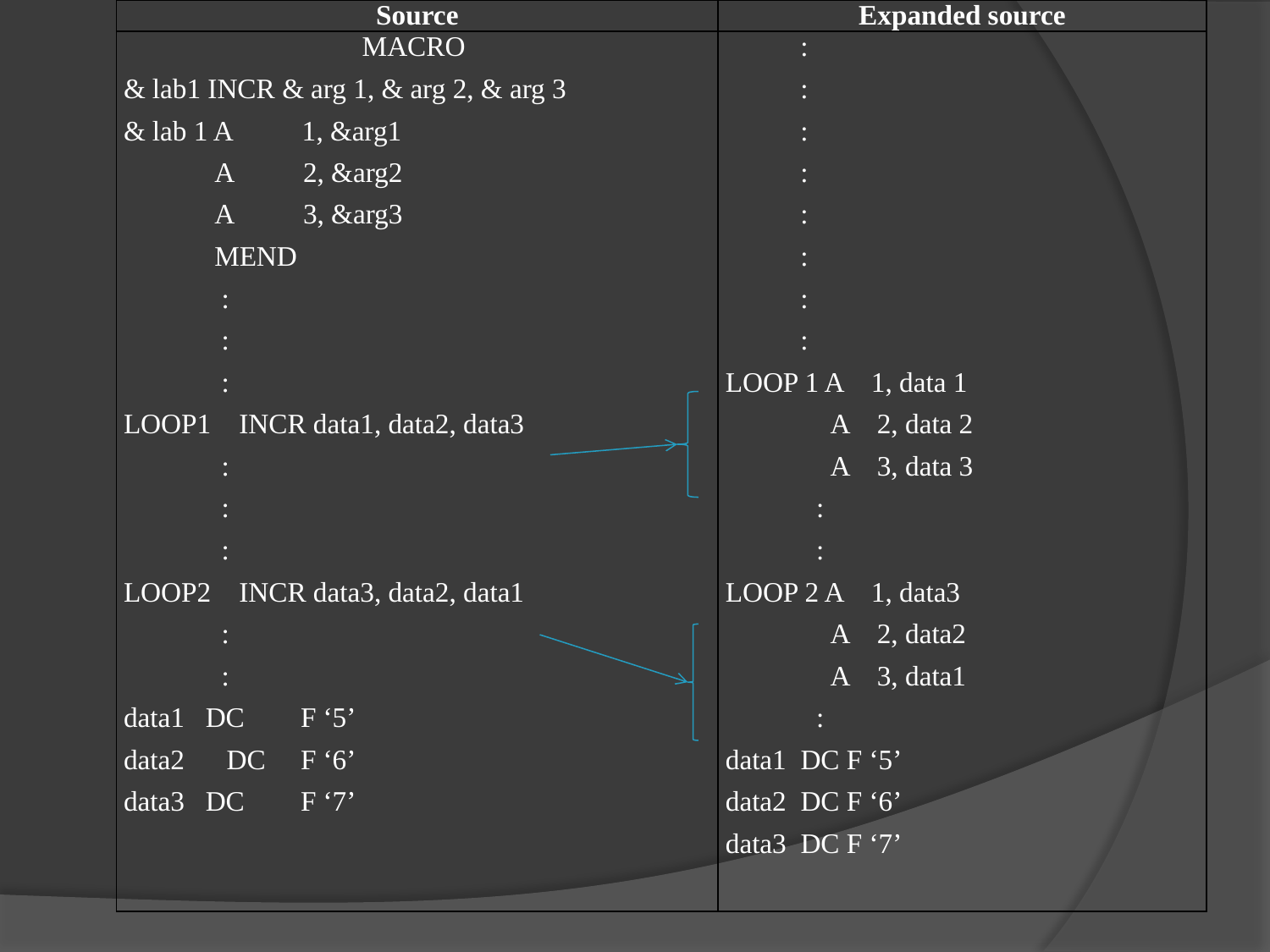

| Source | Expanded source |
| --- | --- |
| MACRO & lab1 INCR & arg 1, & arg 2, & arg 3 & lab 1 A 1, &arg1 A 2, &arg2 A 3, &arg3 MEND : : : LOOP1 INCR data1, data2, data3 : : : LOOP2 INCR data3, data2, data1 : : data1 DC F ‘5’ data2 DC F ‘6’ data3 DC F ‘7’ | : : : : : : : : LOOP 1 A 1, data 1 A 2, data 2 A 3, data 3 : : LOOP 2 A 1, data3 A 2, data2 A 3, data1 : data1 DC F ‘5’ data2 DC F ‘6’ data3 DC F ‘7’ |